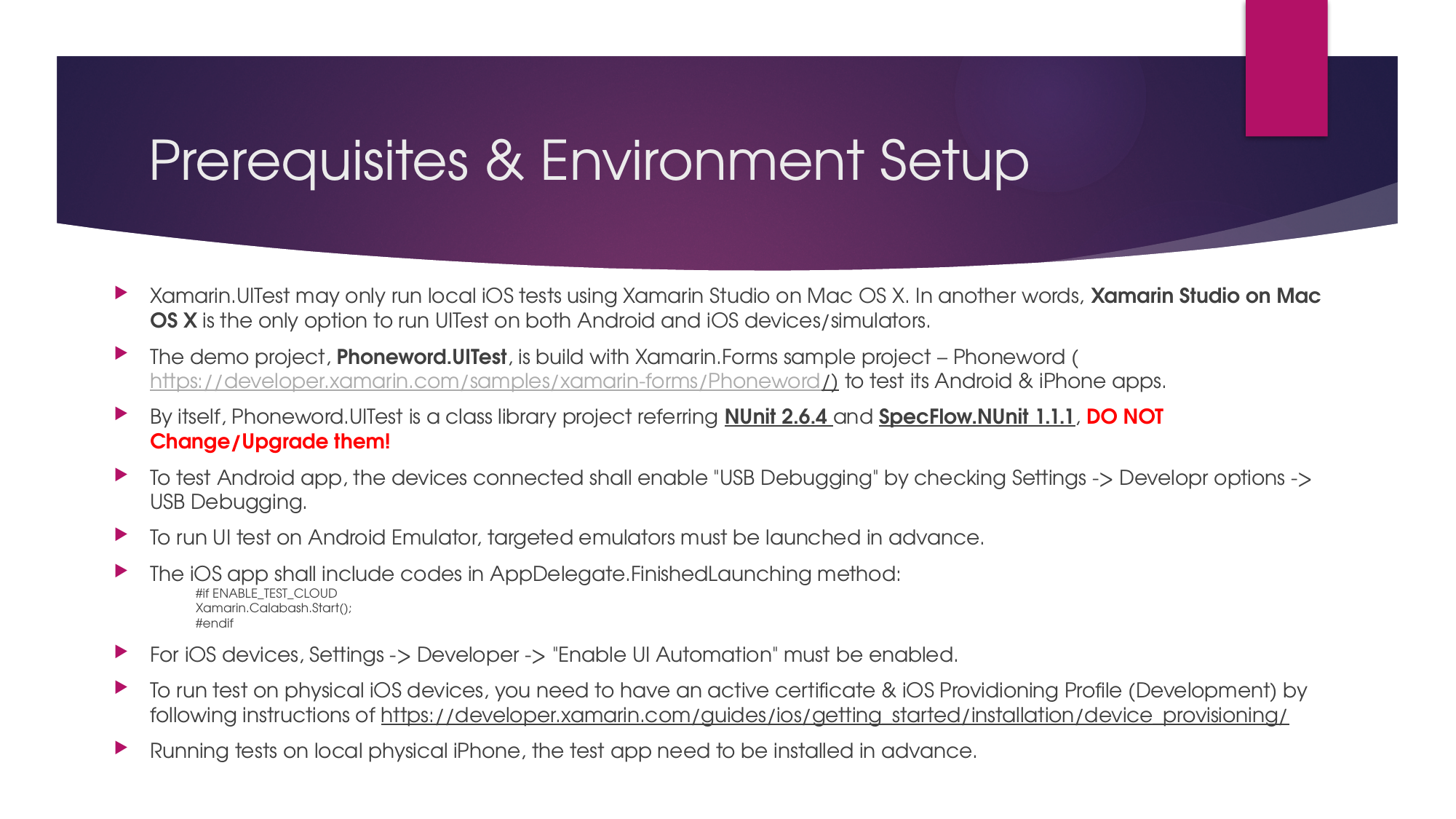

# Prerequisites & Environment Setup
Xamarin.UITest may only run local iOS tests using Xamarin Studio on Mac OS X. In another words, Xamarin Studio on Mac OS X is the only option to run UITest on both Android and iOS devices/simulators.
The demo project, Phoneword.UITest, is build with Xamarin.Forms sample project – Phoneword (https://developer.xamarin.com/samples/xamarin-forms/Phoneword/) to test its Android & iPhone apps.
By itself, Phoneword.UITest is a class library project referring NUnit 2.6.4 and SpecFlow.NUnit 1.1.1, DO NOT Change/Upgrade them!
To test Android app, the devices connected shall enable "USB Debugging" by checking Settings -> Developr options -> USB Debugging.
To run UI test on Android Emulator, targeted emulators must be launched in advance.
The iOS app shall include codes in AppDelegate.FinishedLaunching method:
	#if ENABLE_TEST_CLOUD
	Xamarin.Calabash.Start();
	#endif
For iOS devices, Settings -> Developer -> "Enable UI Automation" must be enabled.
To run test on physical iOS devices, you need to have an active certificate & iOS Providioning Profile (Development) by following instructions of https://developer.xamarin.com/guides/ios/getting_started/installation/device_provisioning/
Running tests on local physical iPhone, the test app need to be installed in advance.